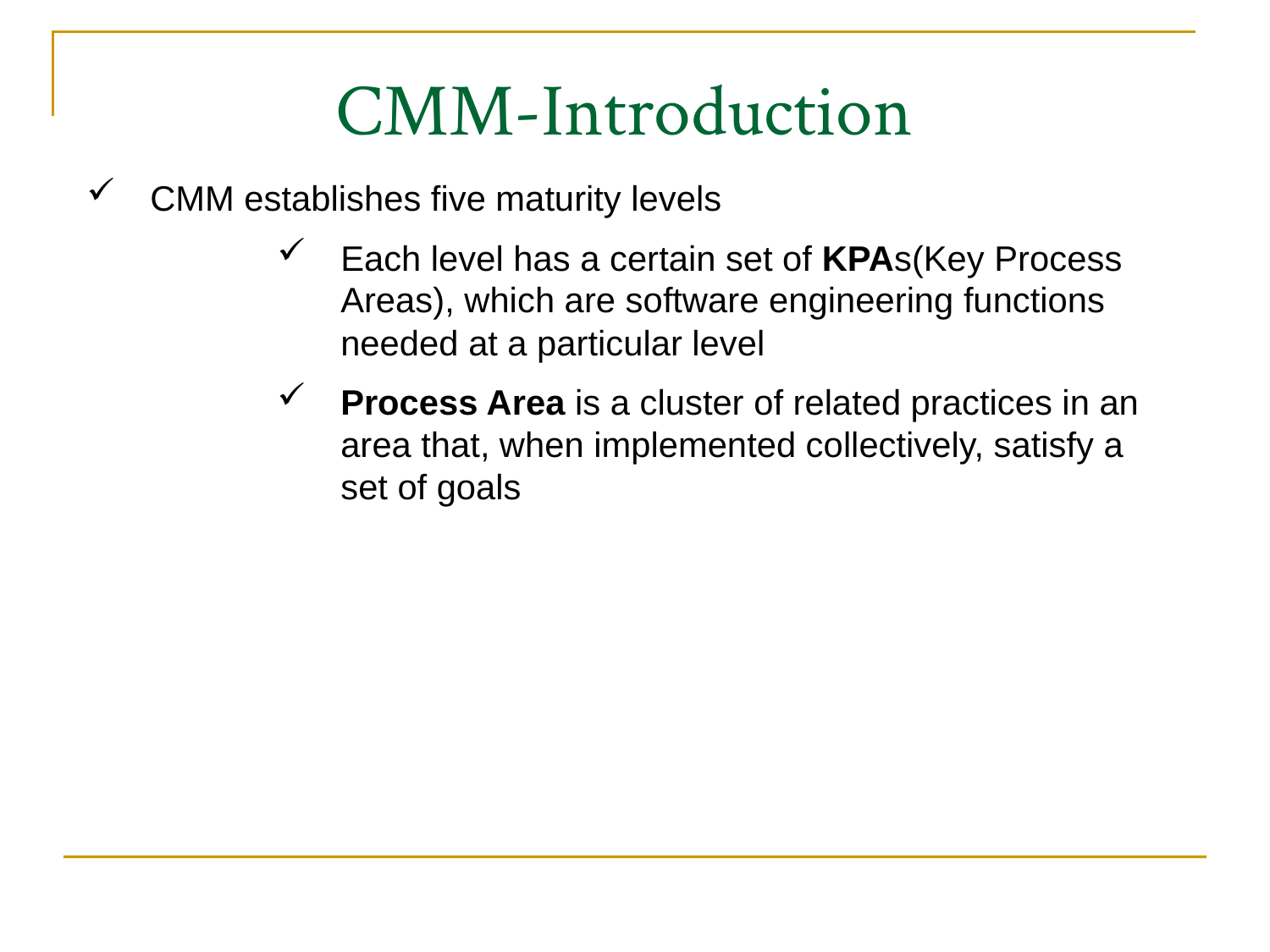

CMM-Introduction
CMM establishes five maturity levels
Each level has a certain set of KPAs(Key Process Areas), which are software engineering functions needed at a particular level
Process Area is a cluster of related practices in an area that, when implemented collectively, satisfy a set of goals